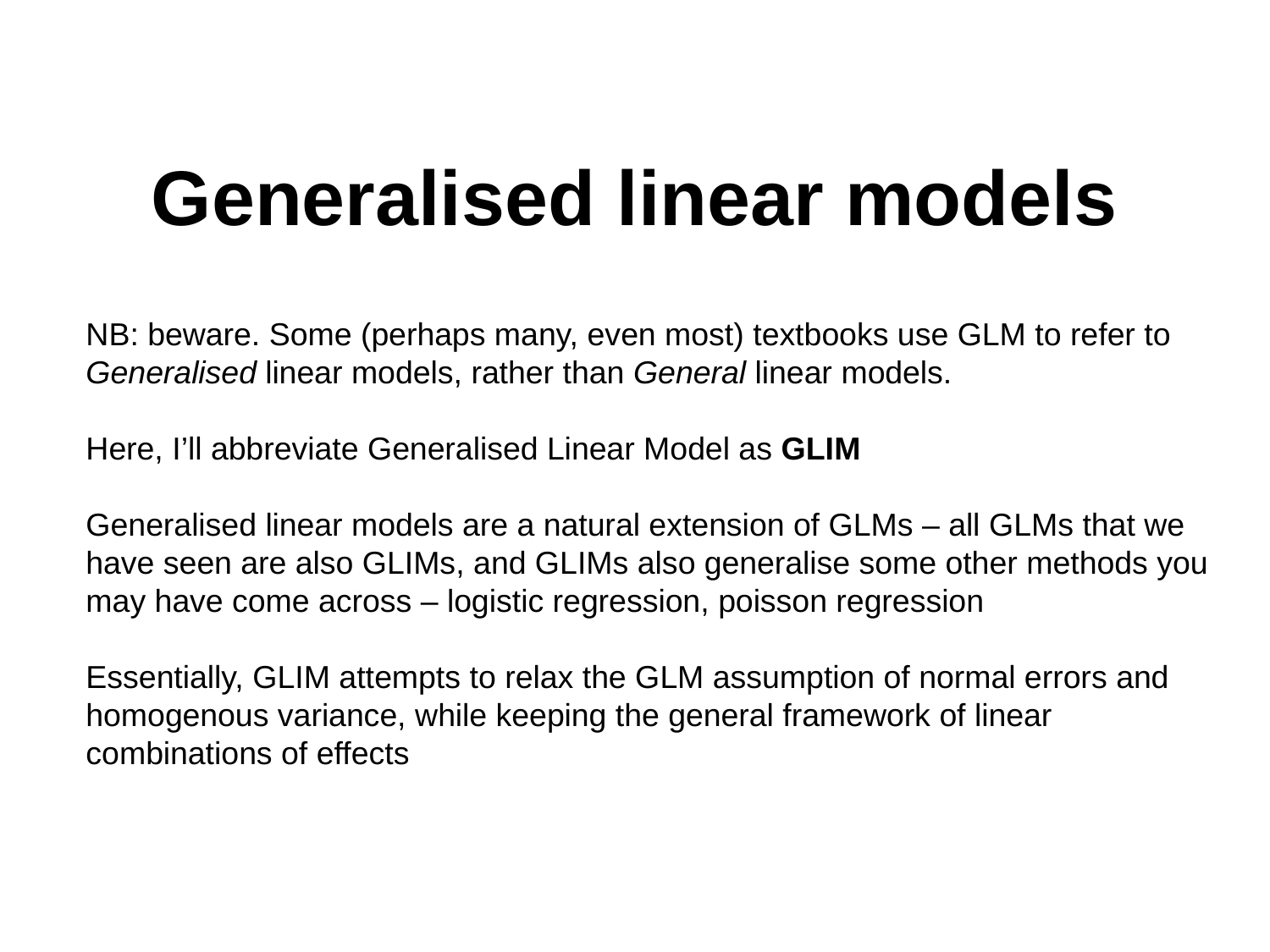

Generalised linear models
NB: beware. Some (perhaps many, even most) textbooks use GLM to refer to
Generalised linear models, rather than General linear models.

Here, I’ll abbreviate Generalised Linear Model as GLIM

Generalised linear models are a natural extension of GLMs – all GLMs that we have seen are also GLIMs, and GLIMs also generalise some other methods you may have come across – logistic regression, poisson regression

Essentially, GLIM attempts to relax the GLM assumption of normal errors and homogenous variance, while keeping the general framework of linear combinations of effects